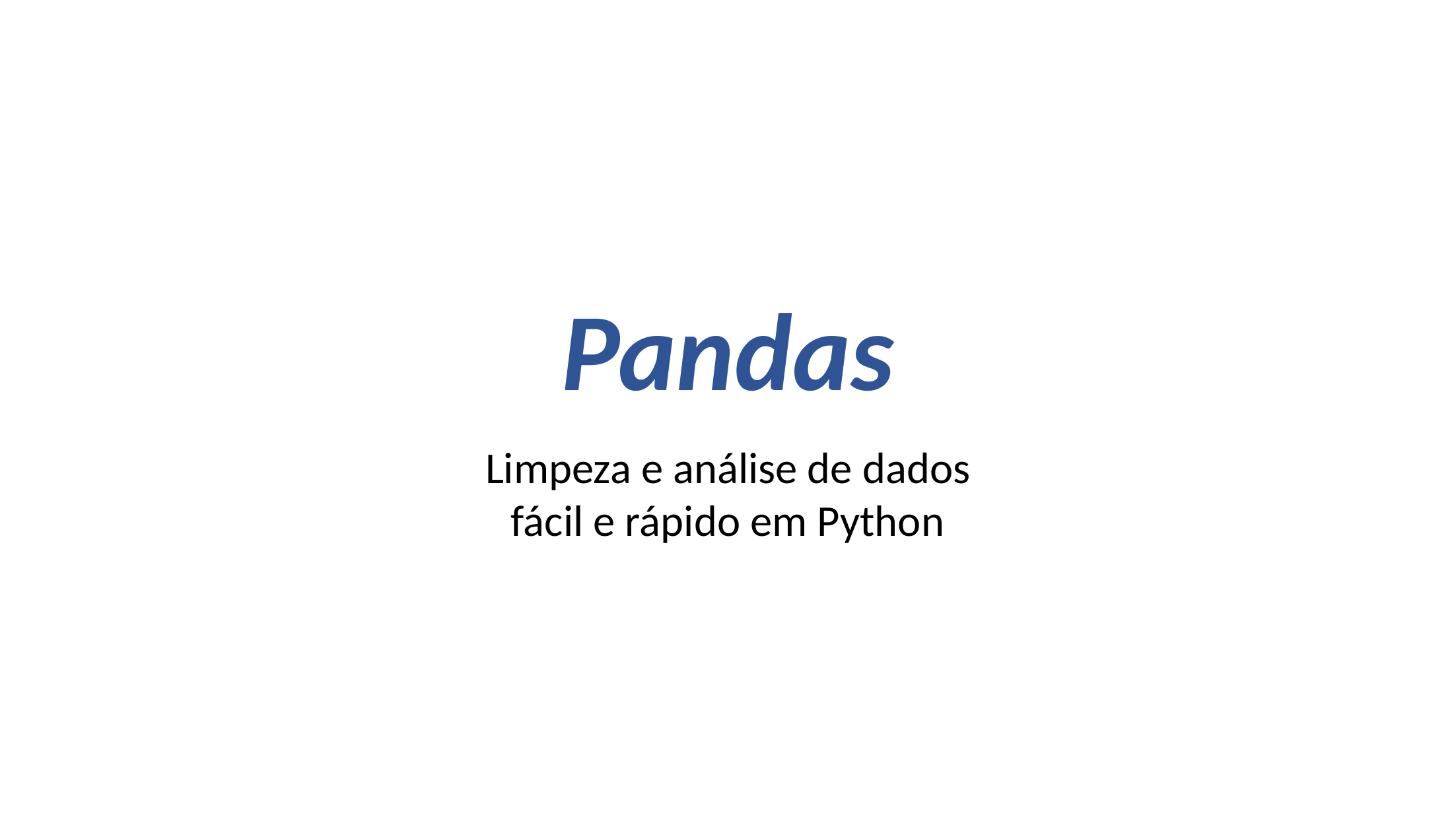

# Pandas
Limpeza e análise de dados
fácil e rápido em Python